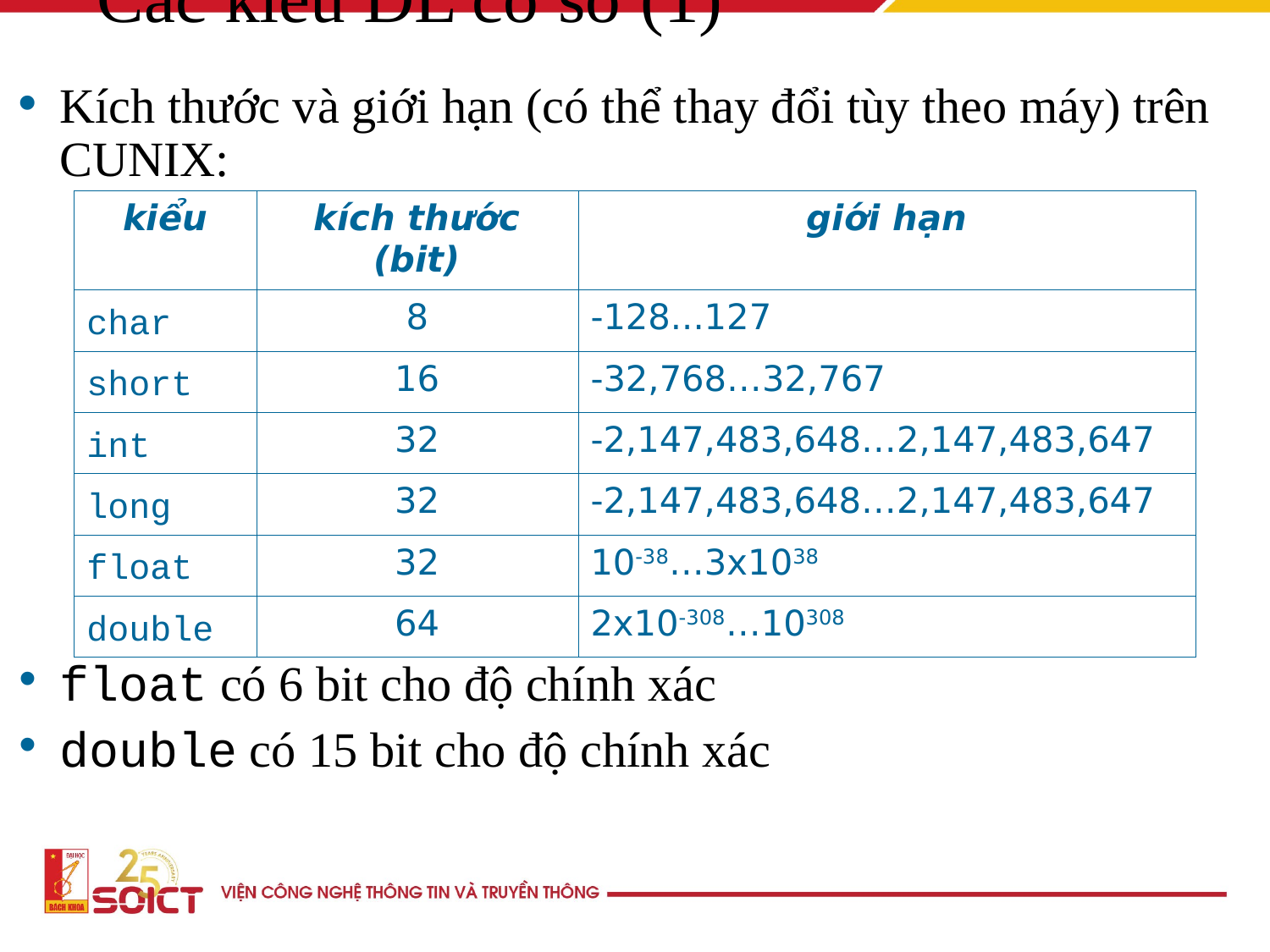

Các kiểu DL cơ sở (1)
Kích thước và giới hạn (có thể thay đổi tùy theo máy) trên CUNIX:

float có 6 bit cho độ chính xác
double có 15 bit cho độ chính xác
| kiểu | kích thước (bit) | giới hạn |
| --- | --- | --- |
| char | 8 | -128...127 |
| short | 16 | -32,768…32,767 |
| int | 32 | -2,147,483,648…2,147,483,647 |
| long | 32 | -2,147,483,648…2,147,483,647 |
| float | 32 | 10-38…3x1038 |
| double | 64 | 2x10-308…10308 |